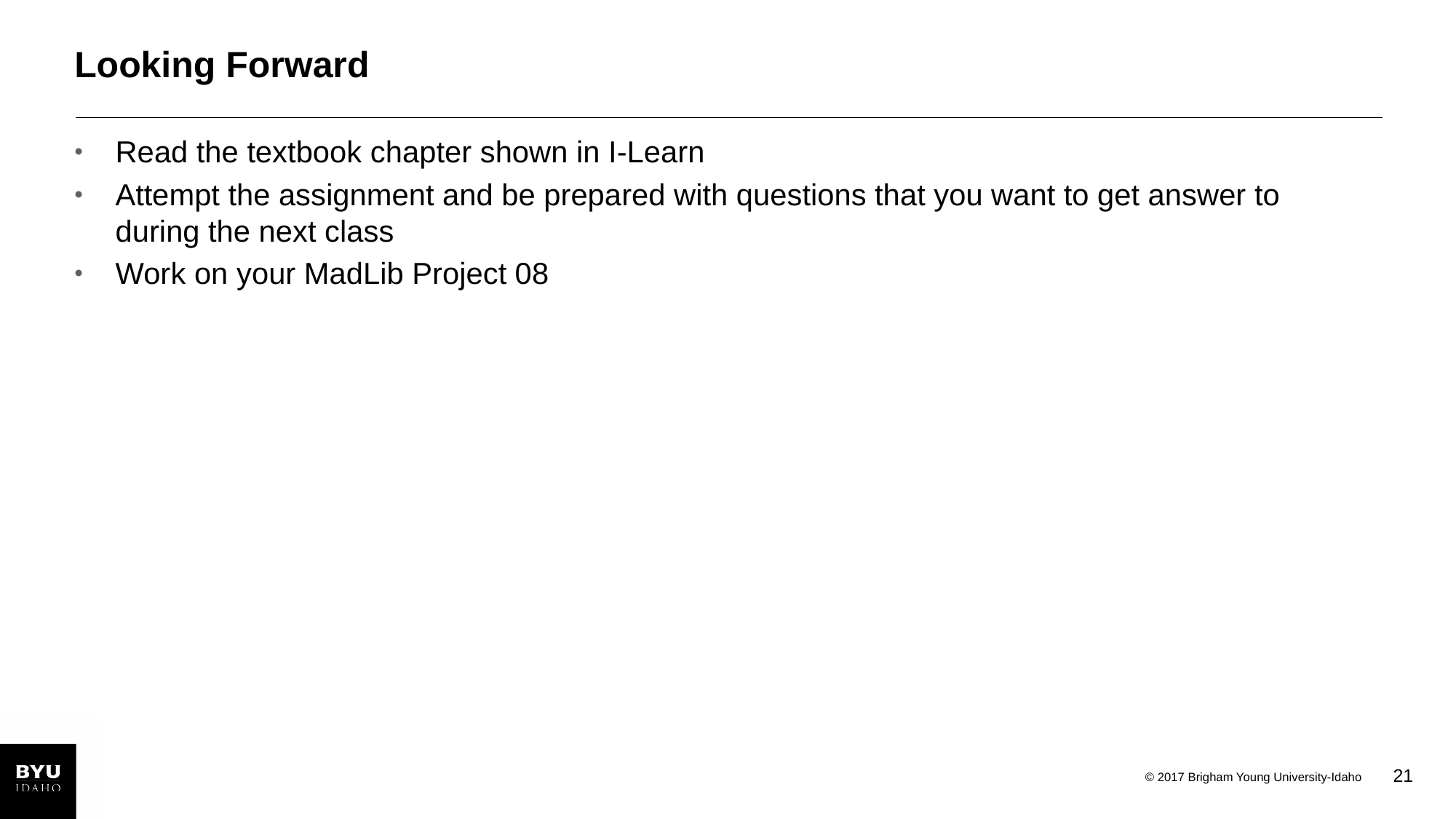

# Looking Forward
Read the textbook chapter shown in I-Learn
Attempt the assignment and be prepared with questions that you want to get answer to during the next class
Work on your MadLib Project 08